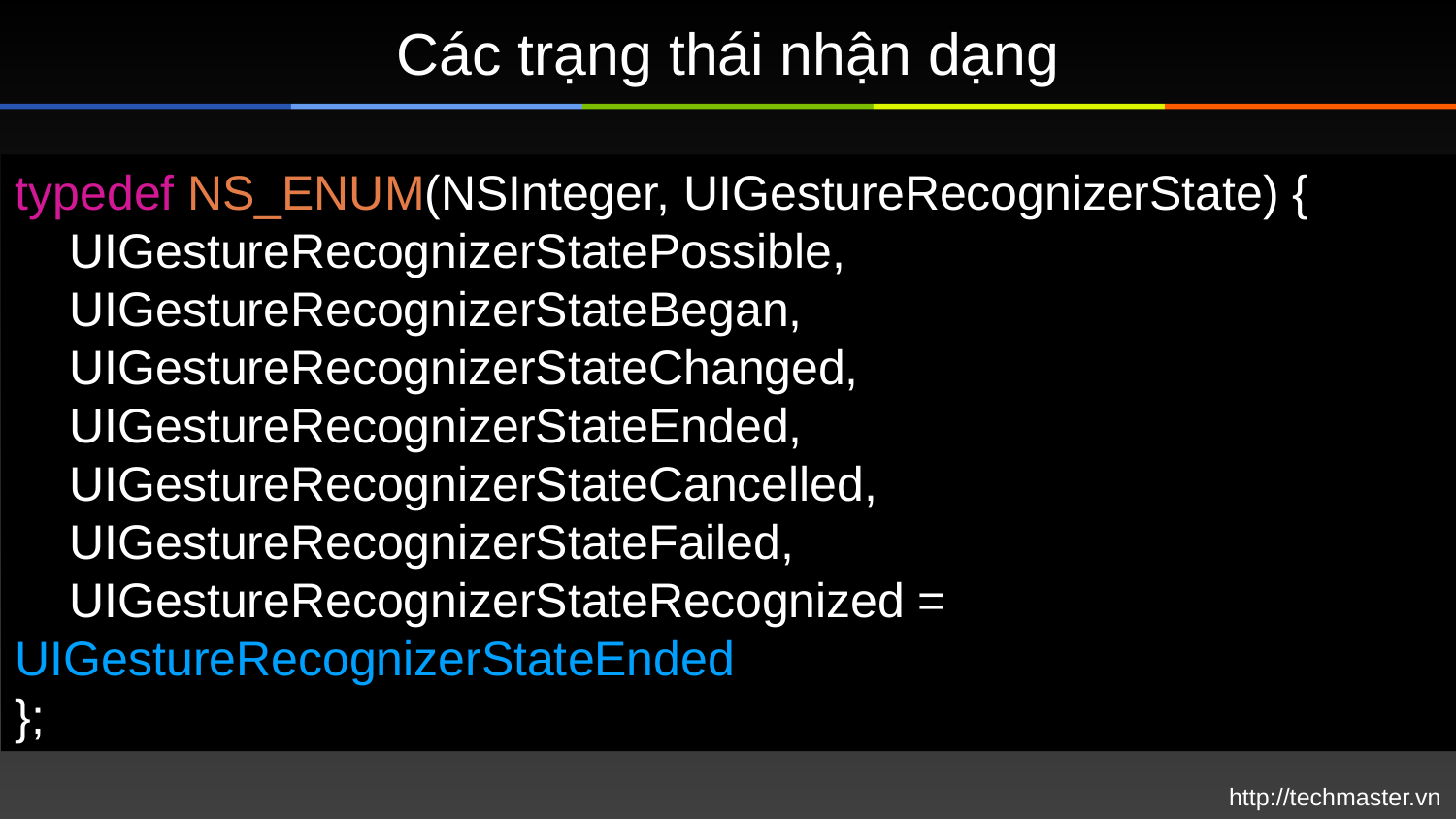

# Các trạng thái nhận dạng
typedef NS_ENUM(NSInteger, UIGestureRecognizerState) {
    UIGestureRecognizerStatePossible,
    UIGestureRecognizerStateBegan,
    UIGestureRecognizerStateChanged,
    UIGestureRecognizerStateEnded,
    UIGestureRecognizerStateCancelled,
    UIGestureRecognizerStateFailed,
    UIGestureRecognizerStateRecognized =
UIGestureRecognizerStateEnded
};